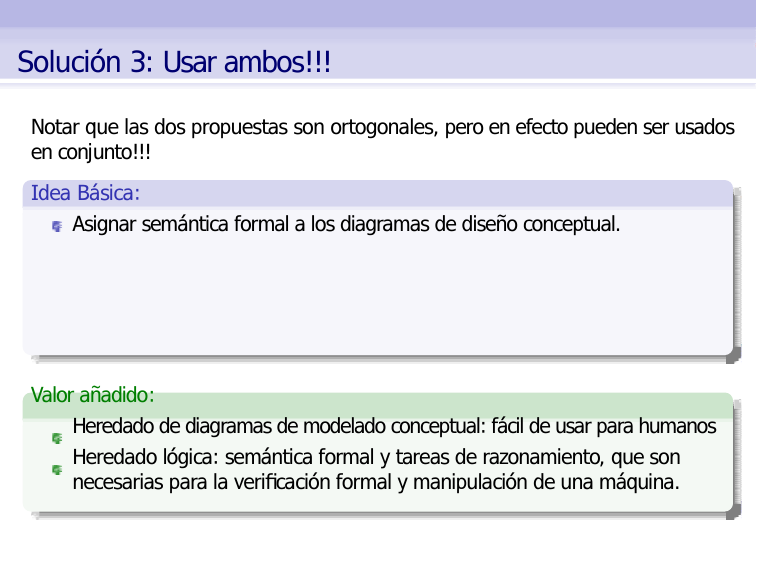

Solución 3: Usar ambos!!!

Notar que las dos propuestas son ortogonales, pero en efecto pueden ser usados en conjunto!!!
Idea Básica:
Asignar semántica formal a los diagramas de diseño conceptual.

Valor añadido:
Heredado de diagramas de modelado conceptual: fácil de usar para humanos
Heredado lógica: semántica formal y tareas de razonamiento, que son necesarias para la verificación formal y manipulación de una máquina.